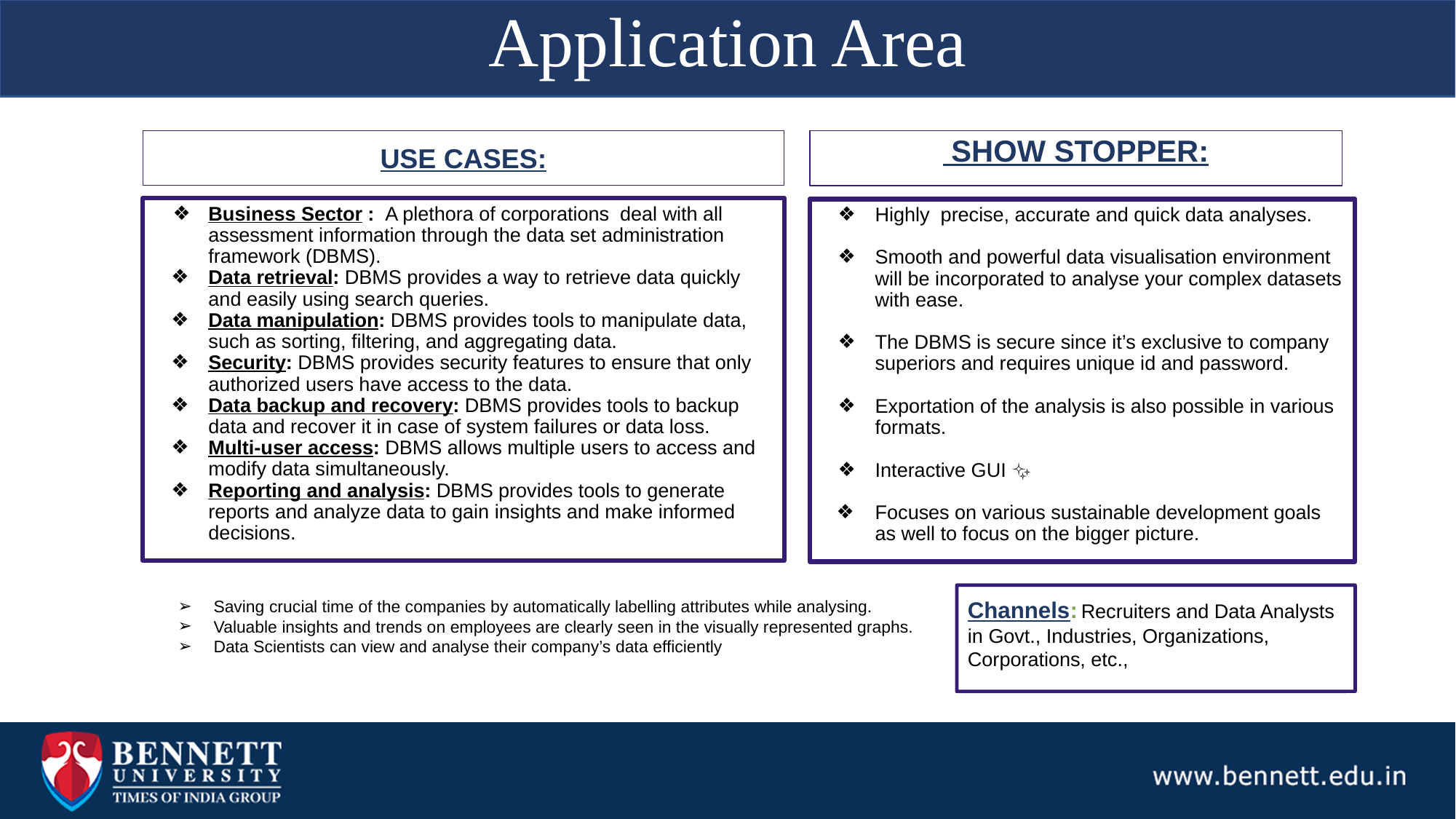

Application Area
USE CASES:
 SHOW STOPPER:
Business Sector :  A plethora of corporations  deal with all assessment information through the data set administration framework (DBMS).
Data retrieval: DBMS provides a way to retrieve data quickly and easily using search queries.
Data manipulation: DBMS provides tools to manipulate data, such as sorting, filtering, and aggregating data.
Security: DBMS provides security features to ensure that only authorized users have access to the data.
Data backup and recovery: DBMS provides tools to backup data and recover it in case of system failures or data loss.
Multi-user access: DBMS allows multiple users to access and modify data simultaneously.
Reporting and analysis: DBMS provides tools to generate reports and analyze data to gain insights and make informed decisions.

Highly  precise, accurate and quick data analyses.

Smooth and powerful data visualisation environment will be incorporated to analyse your complex datasets with ease.

The DBMS is secure since it’s exclusive to company superiors and requires unique id and password.

Exportation of the analysis is also possible in various formats.

Interactive GUI ✨

Focuses on various sustainable development goals as well to focus on the bigger picture.

Saving crucial time of the companies by automatically labelling attributes while analysing.
Valuable insights and trends on employees are clearly seen in the visually represented graphs.
Data Scientists can view and analyse their company’s data efficiently
Channels: Recruiters and Data Analysts in Govt., Industries, Organizations, Corporations, etc.,